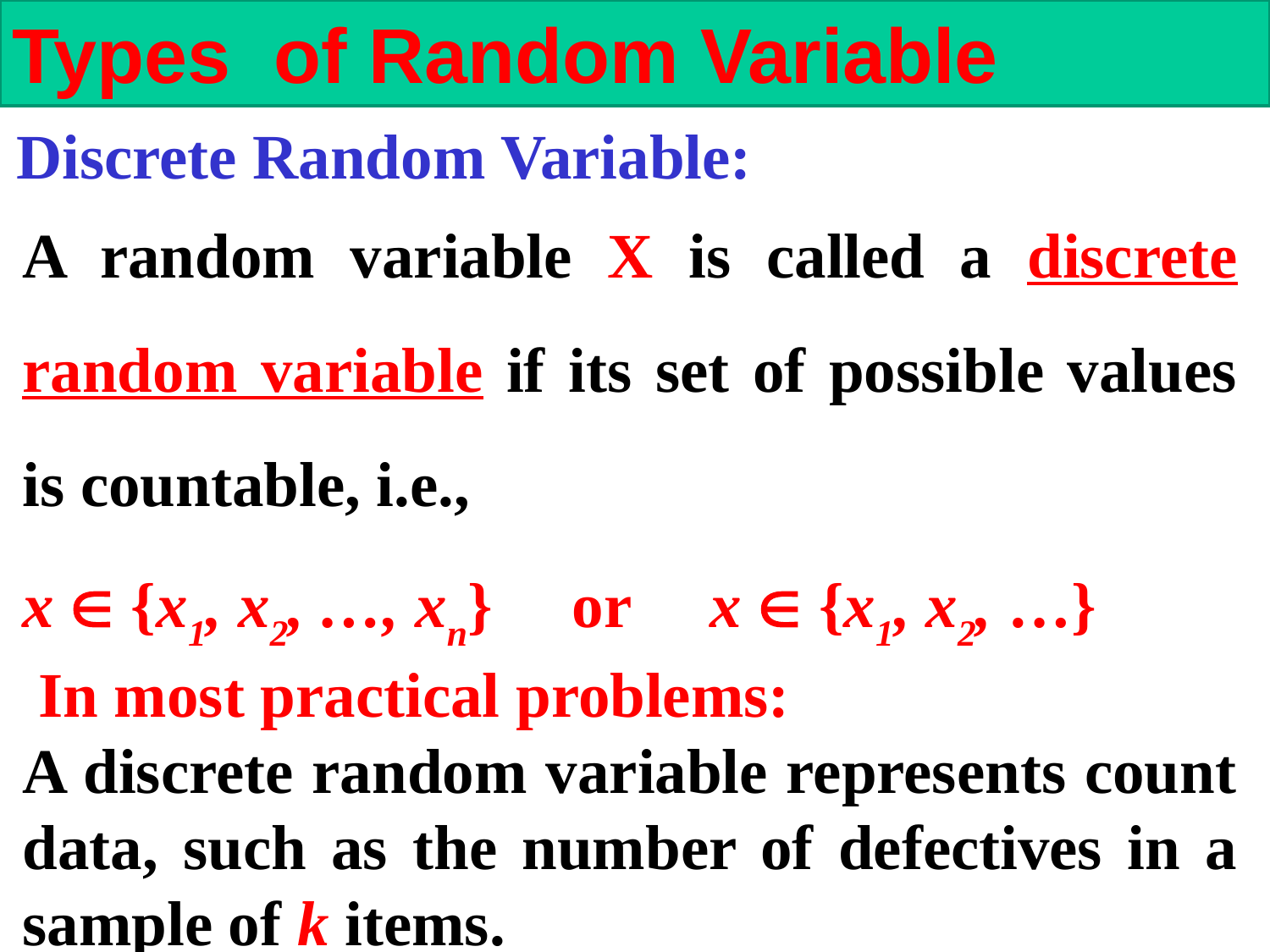

Types  of Random Variable
Discrete Random Variable:
A random variable X is called a discrete random variable if its set of possible values is countable, i.e.,
x ∈ {x1, x2, …, xn}     or     x ∈ {x1, x2, …}
 In most practical problems:
A discrete random variable represents count data, such as the number of defectives in a sample of k items.